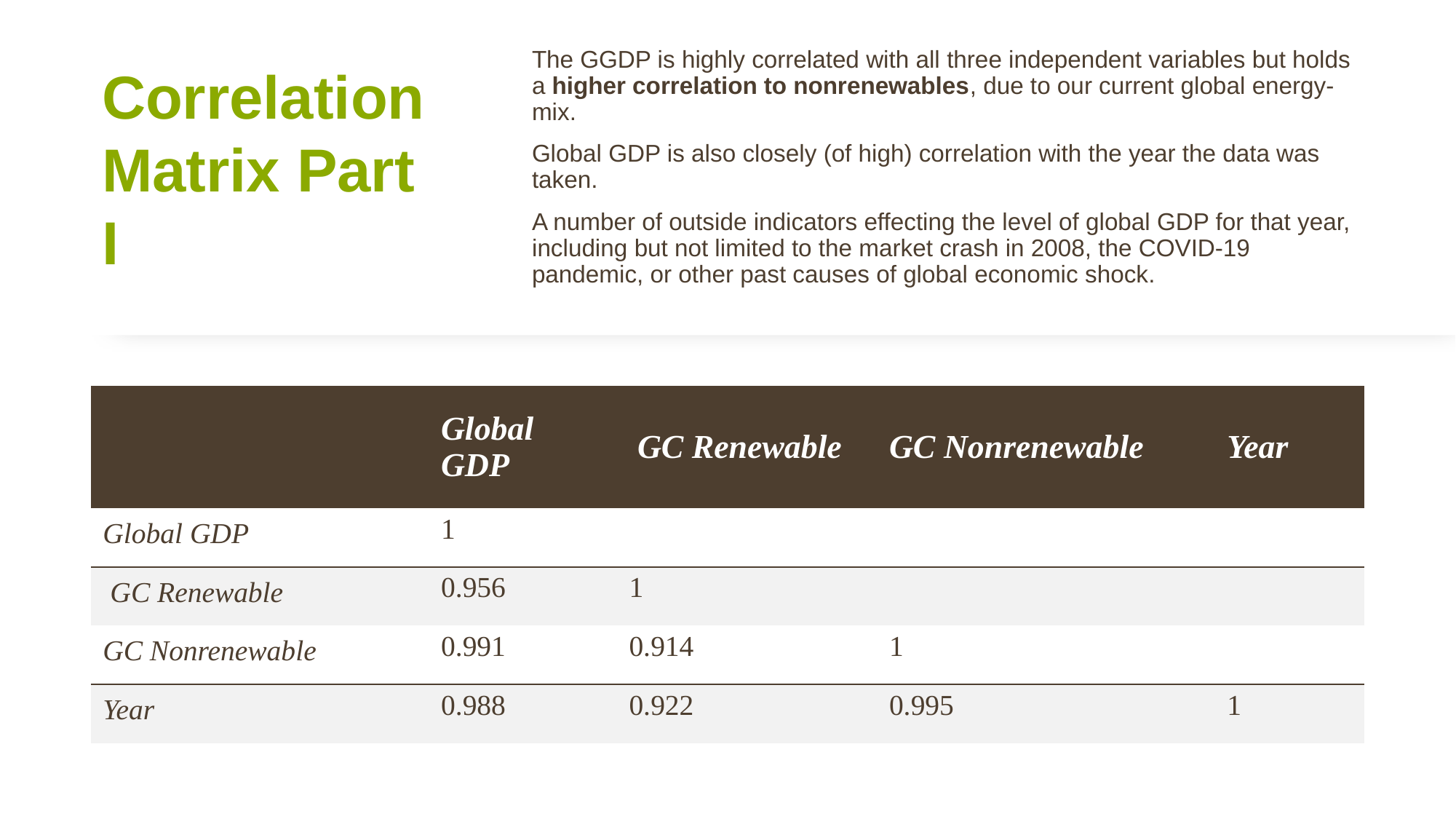

# Correlation Matrix Part I
The GGDP is highly correlated with all three independent variables but holds a higher correlation to nonrenewables, due to our current global energy-mix.
Global GDP is also closely (of high) correlation with the year the data was taken.
A number of outside indicators effecting the level of global GDP for that year, including but not limited to the market crash in 2008, the COVID-19 pandemic, or other past causes of global economic shock.
|  | Global GDP | GC Renewable | GC Nonrenewable | Year |
| --- | --- | --- | --- | --- |
| Global GDP | 1 |  |  |  |
| GC Renewable | 0.956 | 1 |  |  |
| GC Nonrenewable | 0.991 | 0.914 | 1 |  |
| Year | 0.988 | 0.922 | 0.995 | 1 |